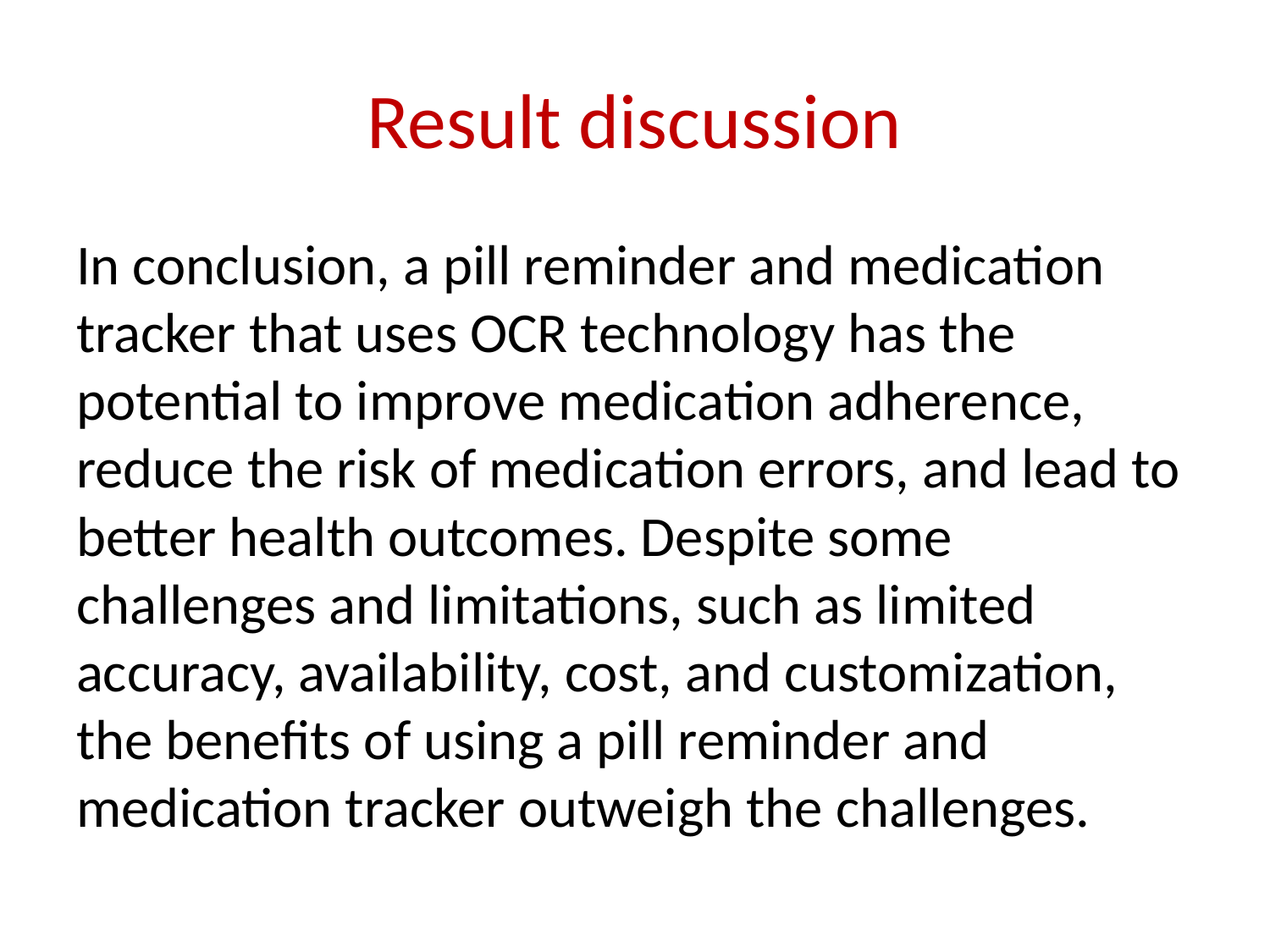

# Result discussion
In conclusion, a pill reminder and medication tracker that uses OCR technology has the potential to improve medication adherence, reduce the risk of medication errors, and lead to better health outcomes. Despite some challenges and limitations, such as limited accuracy, availability, cost, and customization, the benefits of using a pill reminder and medication tracker outweigh the challenges.